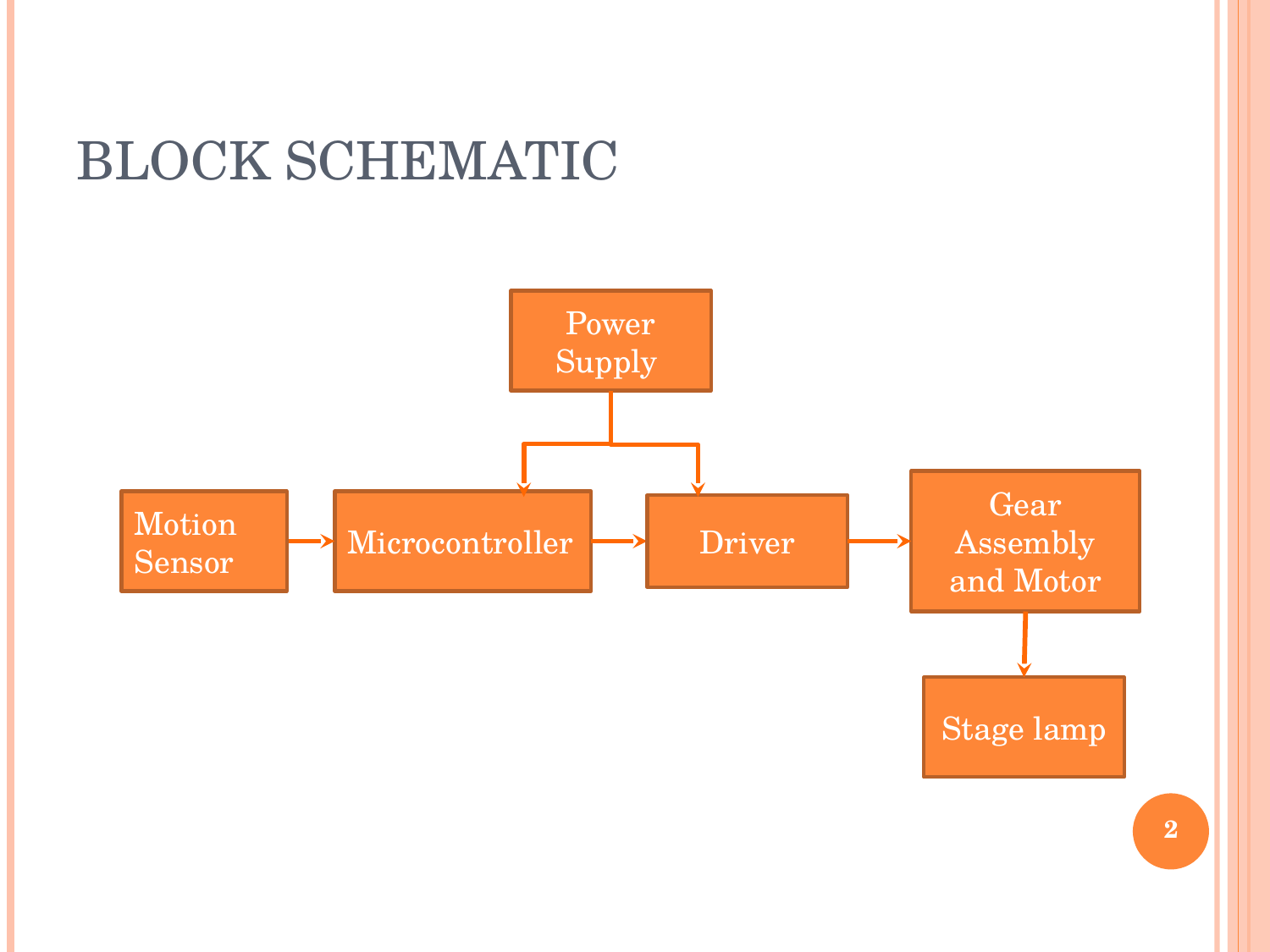

# Block Schematic

Power Supply
Gear Assembly
and Motor
Microcontroller
Motion Sensor
Driver

Stage lamp
2